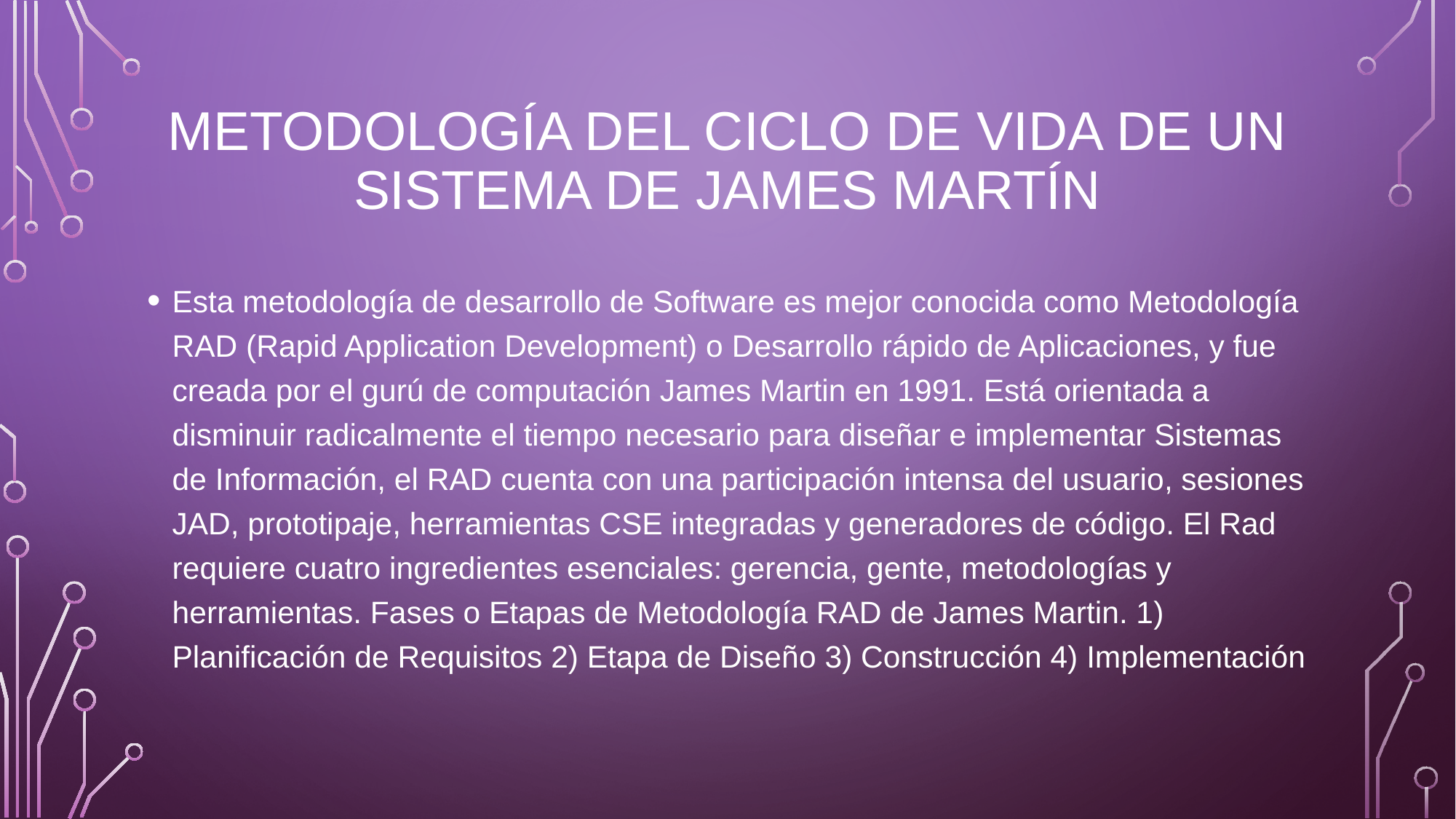

# Metodología del Ciclo de Vida de un Sistema de James Martín
Esta metodología de desarrollo de Software es mejor conocida como Metodología RAD (Rapid Application Development) o Desarrollo rápido de Aplicaciones, y fue creada por el gurú de computación James Martin en 1991. Está orientada a disminuir radicalmente el tiempo necesario para diseñar e implementar Sistemas de Información, el RAD cuenta con una participación intensa del usuario, sesiones JAD, prototipaje, herramientas CSE integradas y generadores de código. El Rad requiere cuatro ingredientes esenciales: gerencia, gente, metodologías y herramientas. Fases o Etapas de Metodología RAD de James Martin. 1) Planificación de Requisitos 2) Etapa de Diseño 3) Construcción 4) Implementación